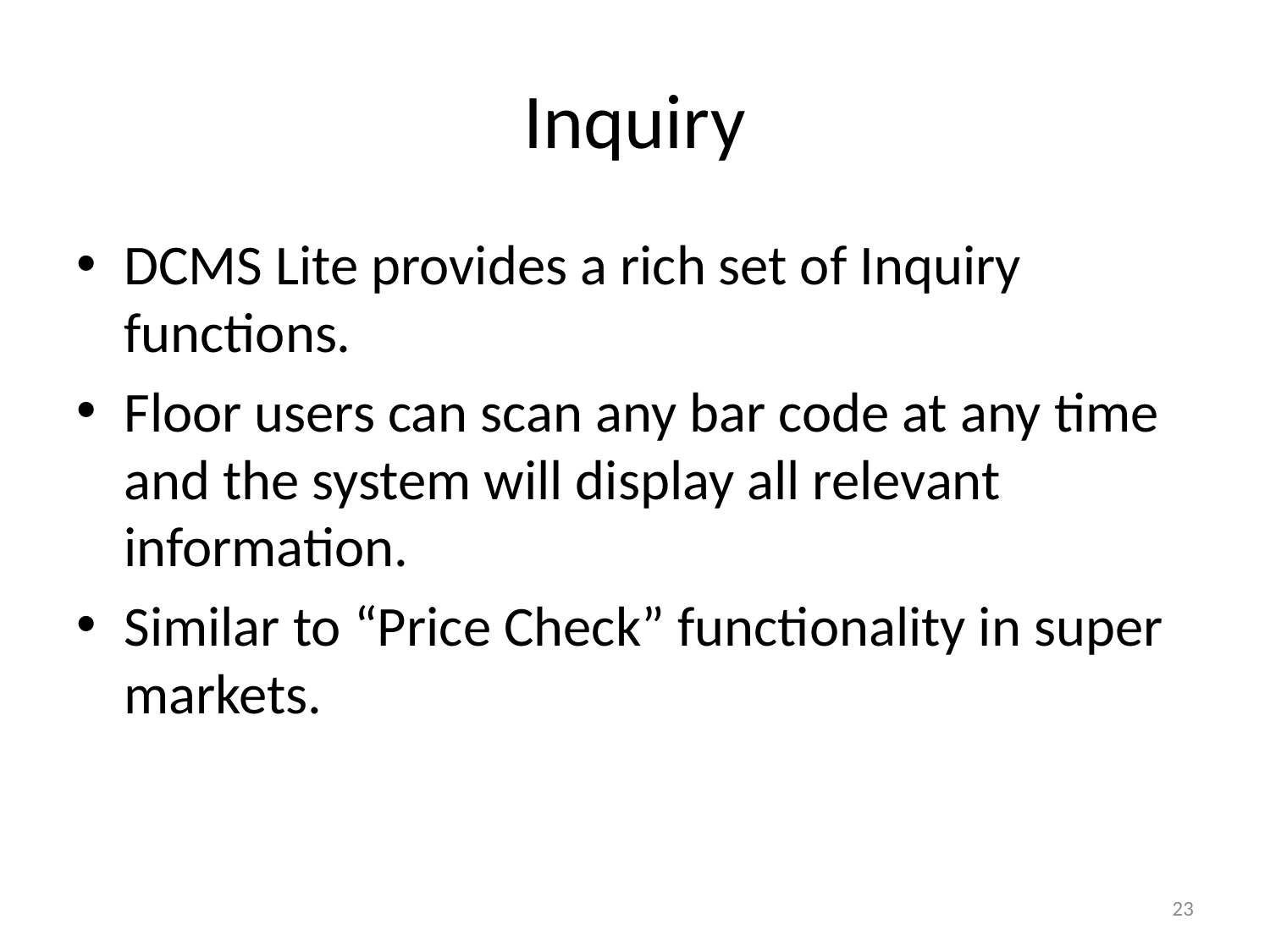

# Inquiry
DCMS Lite provides a rich set of Inquiry functions.
Floor users can scan any bar code at any time and the system will display all relevant information.
Similar to “Price Check” functionality in super markets.
23